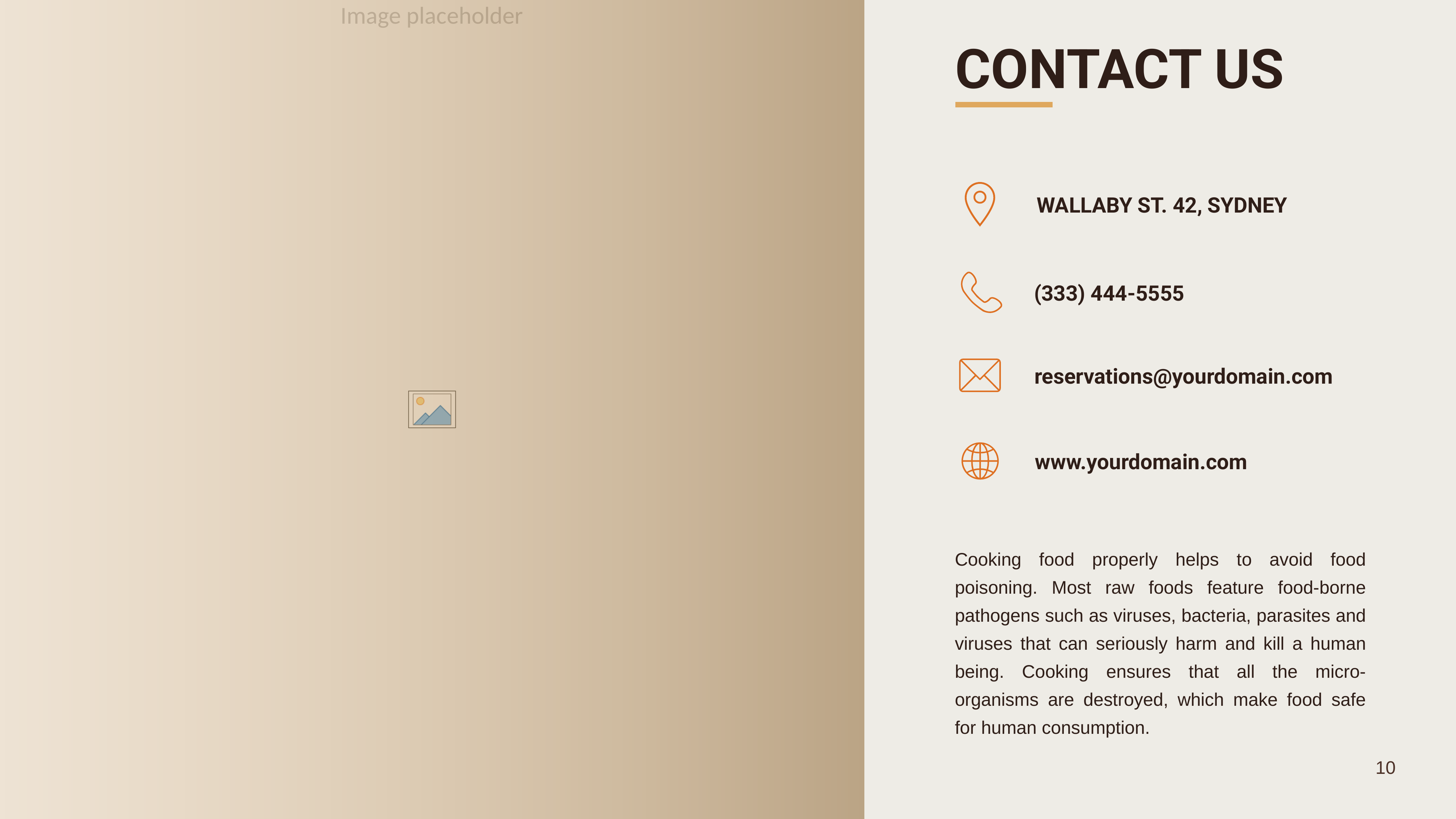

CONTACT US

WALLABY ST. 42, SYDNEY

(333) 444-5555

reservations@yourdomain.com

www.yourdomain.com
Cooking food properly helps to avoid food poisoning. Most raw foods feature food-borne pathogens such as viruses, bacteria, parasites and viruses that can seriously harm and kill a human being. Cooking ensures that all the micro-organisms are destroyed, which make food safe for human consumption.